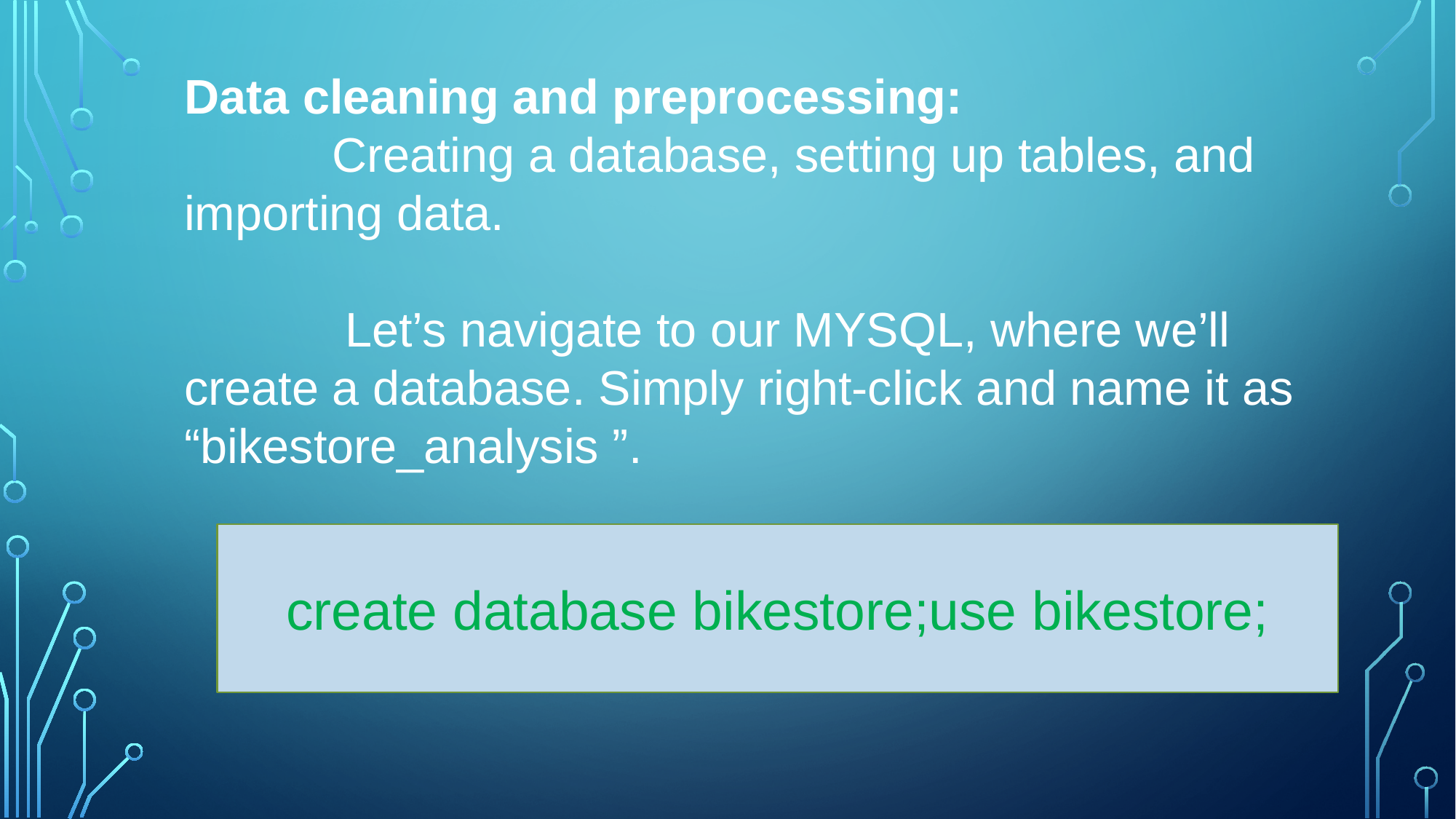

Data cleaning and preprocessing:
           Creating a database, setting up tables, and importing data.
            Let’s navigate to our MYSQL, where we’ll create a database. Simply right-click and name it as “bikestore_analysis ”.
create database bikestore;use bikestore;